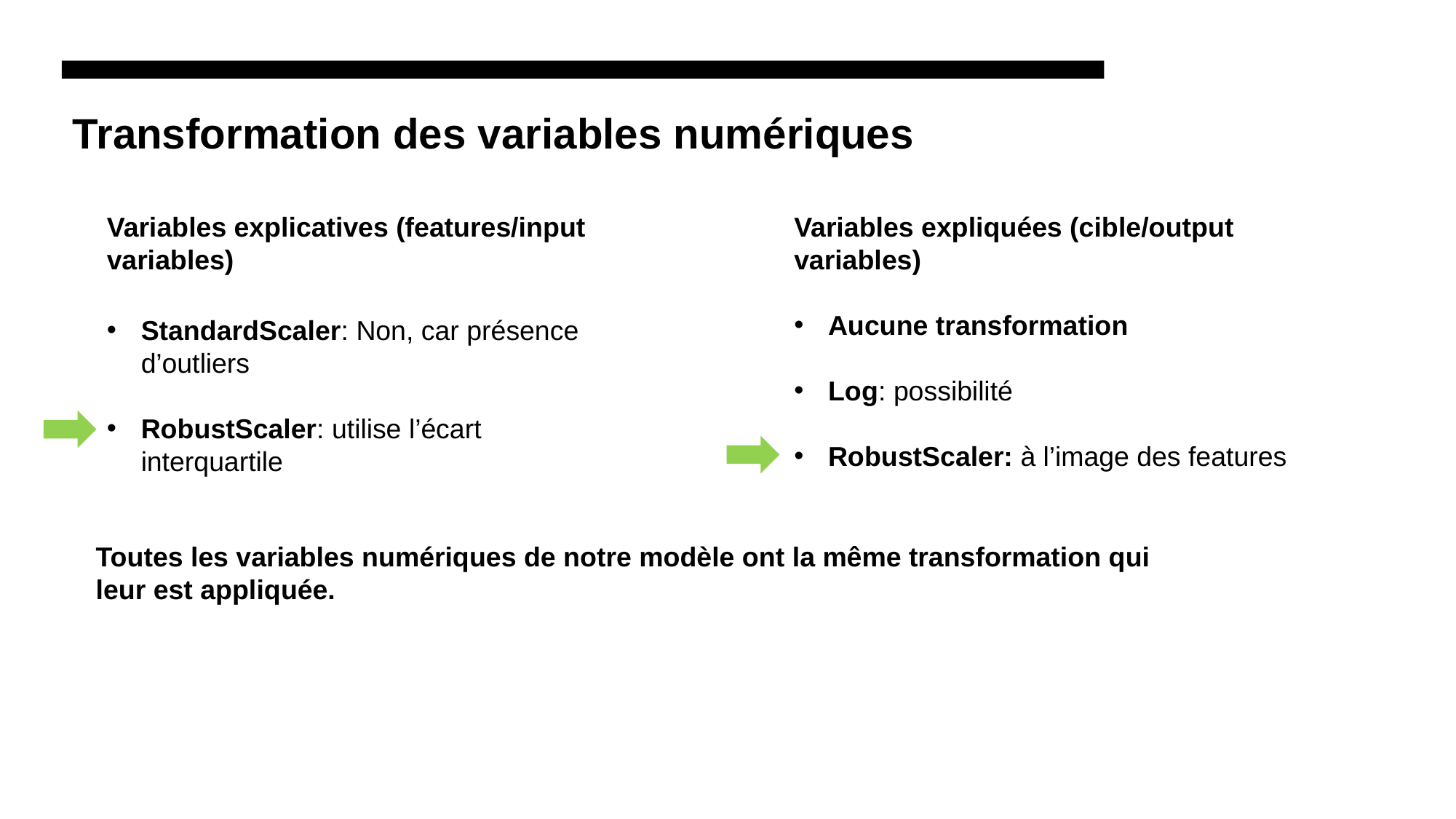

Transformation des variables numériques
Variables explicatives (features/input variables)

Variables expliquées (cible/output variables)

Aucune transformation

Log: possibilité

RobustScaler: à l’image des features
StandardScaler: Non, car présence d’outliers

RobustScaler: utilise l’écart interquartile

Toutes les variables numériques de notre modèle ont la même transformation qui leur est appliquée.

13